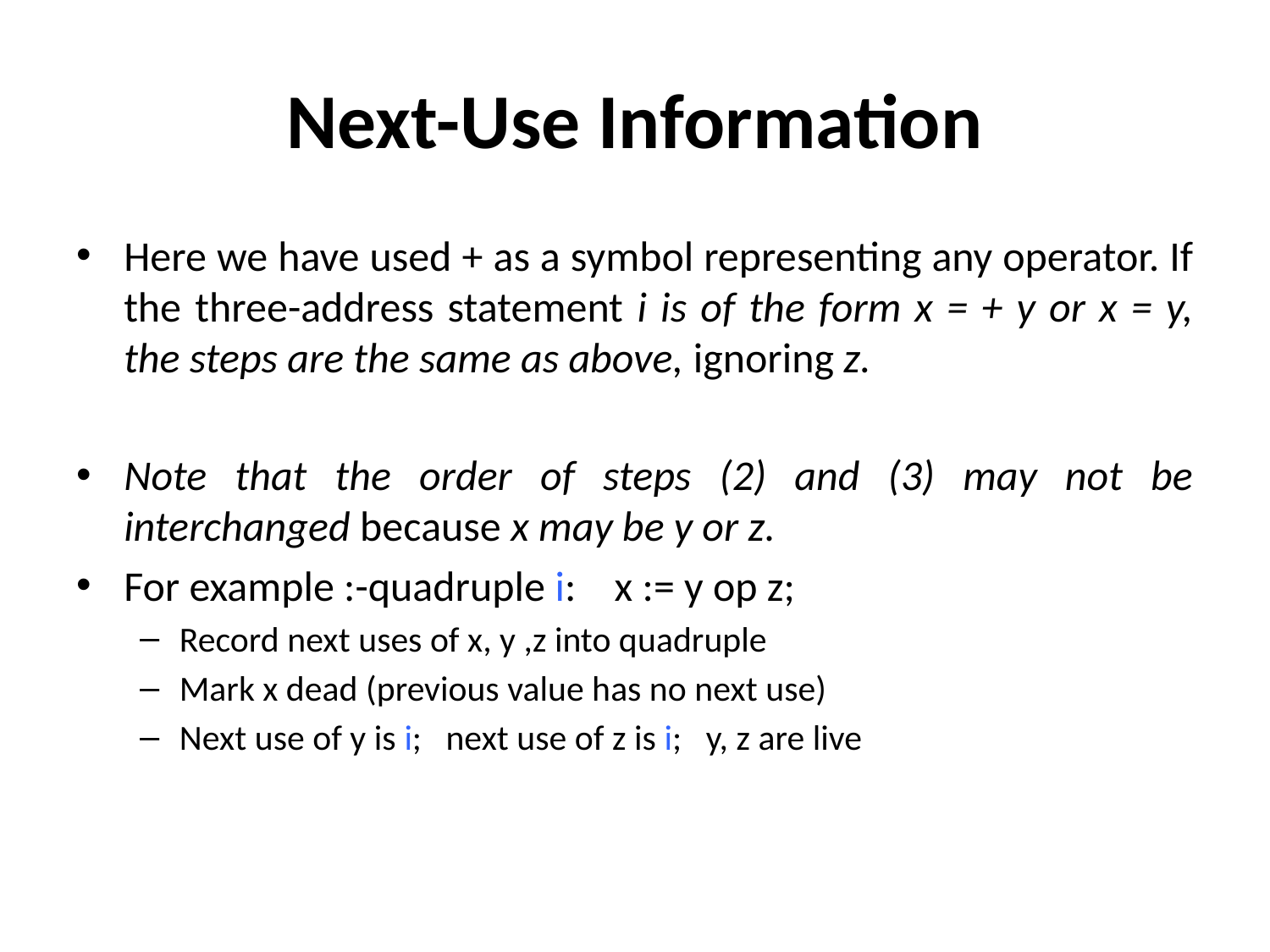

# Next-Use Information
Here we have used + as a symbol representing any operator. If the three-address statement i is of the form x = + y or x = y, the steps are the same as above, ignoring z.

Note that the order of steps (2) and (3) may not be interchanged because x may be y or z.
For example :-quadruple i:    x := y op z;
Record next uses of x, y ,z into quadruple
Mark x dead (previous value has no next use)
Next use of y is i;   next use of z is i;   y, z are live